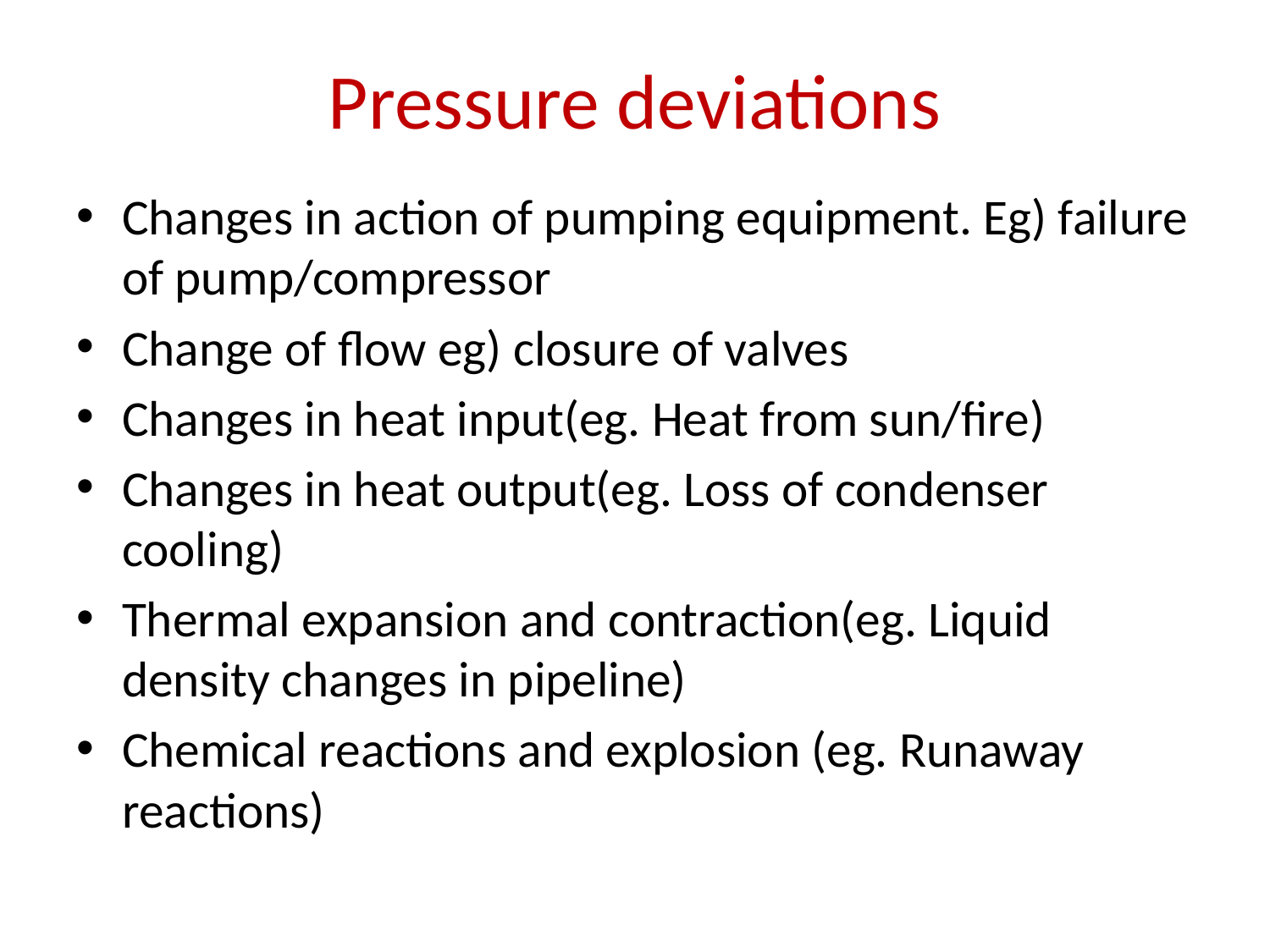

# Pressure deviations
Changes in action of pumping equipment. Eg) failure of pump/compressor
Change of flow eg) closure of valves
Changes in heat input(eg. Heat from sun/fire)
Changes in heat output(eg. Loss of condenser cooling)
Thermal expansion and contraction(eg. Liquid density changes in pipeline)
Chemical reactions and explosion (eg. Runaway reactions)